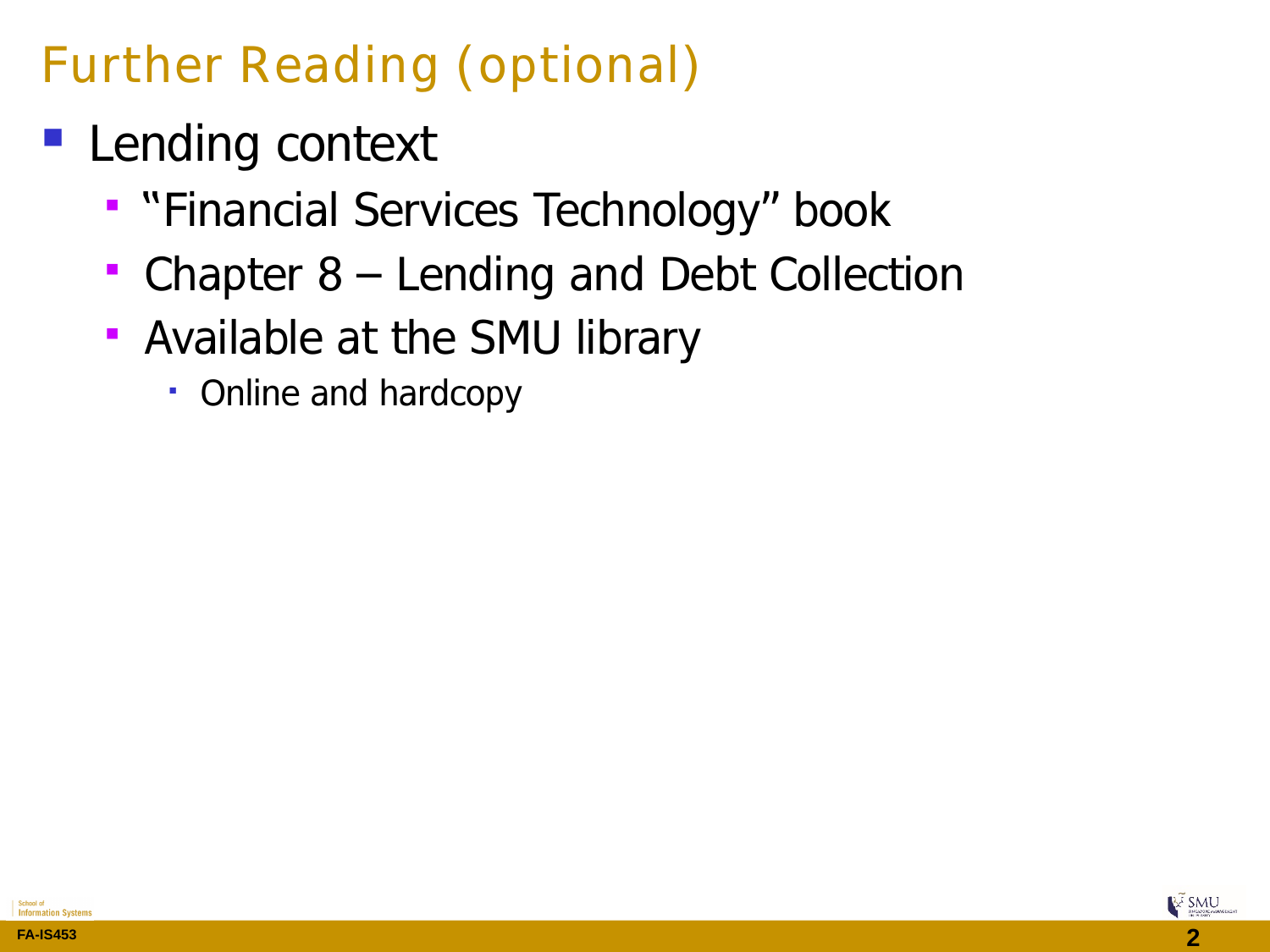

# Further Reading (optional)
Lending context
“Financial Services Technology” book
Chapter 8 – Lending and Debt Collection
Available at the SMU library
Online and hardcopy

25